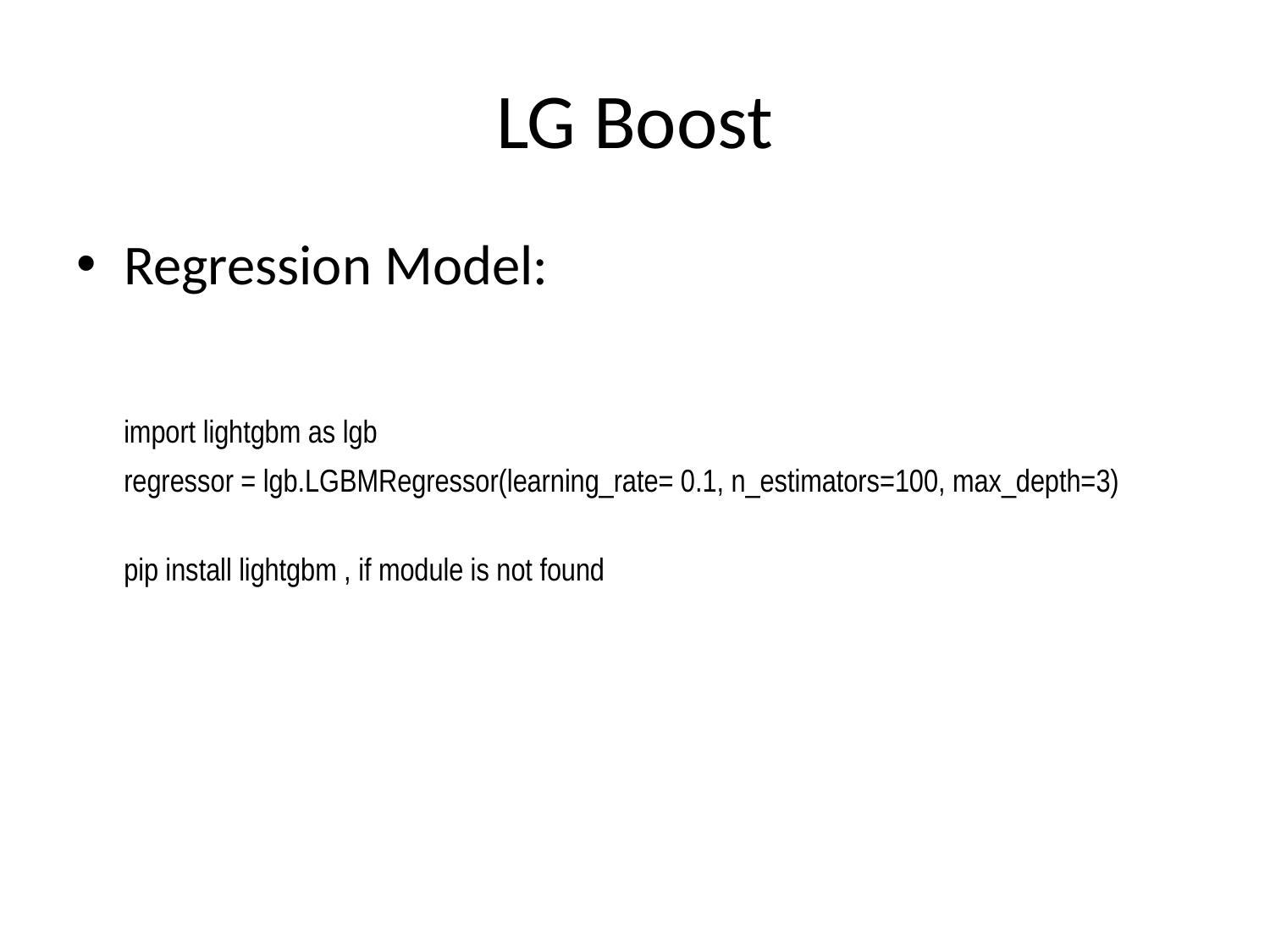

# LG Boost
Regression Model:

	import lightgbm as lgb
	regressor = lgb.LGBMRegressor(learning_rate= 0.1, n_estimators=100, max_depth=3)

	pip install lightgbm , if module is not found